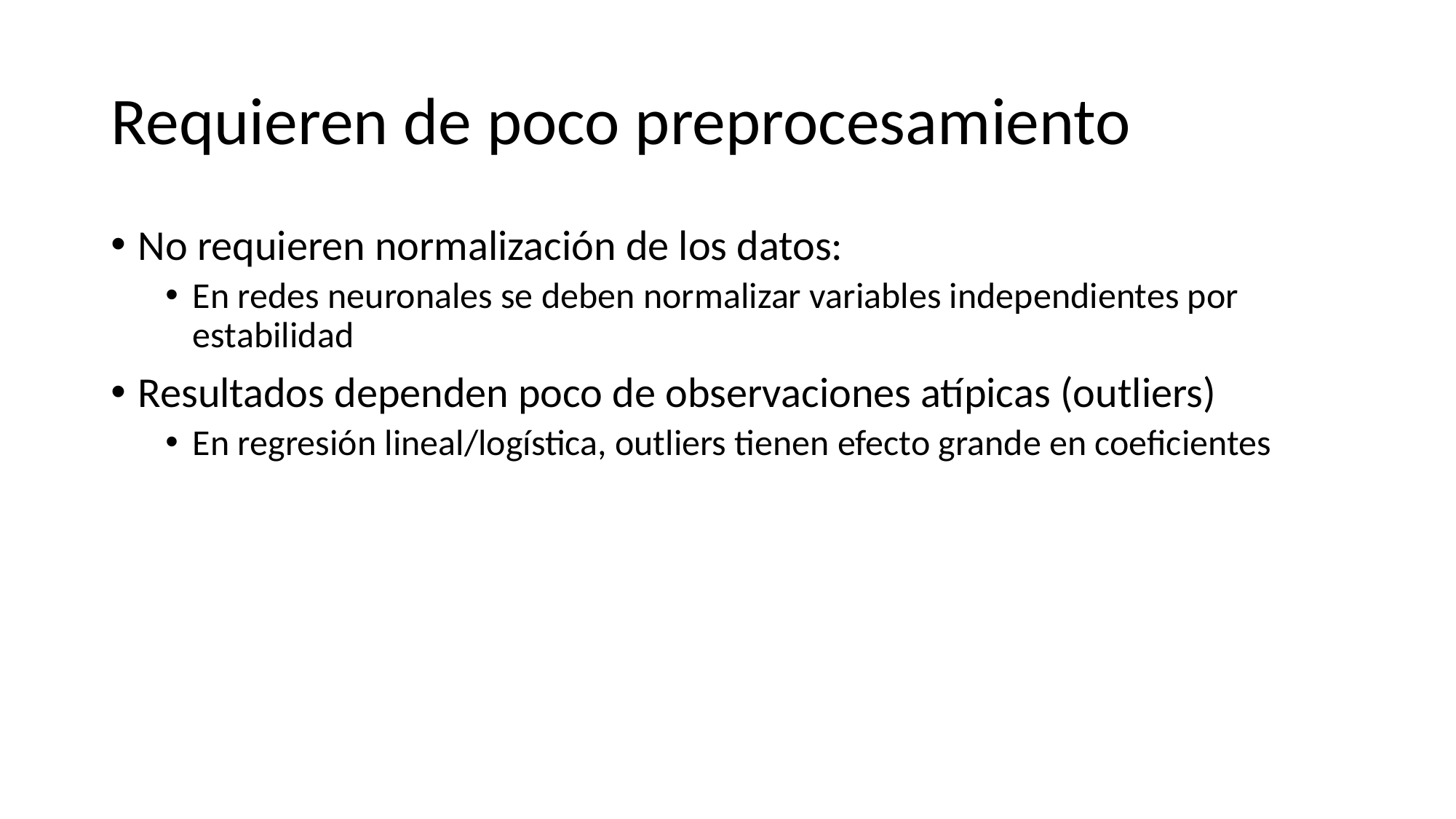

# Requieren de poco preprocesamiento
No requieren normalización de los datos:
En redes neuronales se deben normalizar variables independientes por estabilidad
Resultados dependen poco de observaciones atípicas (outliers)
En regresión lineal/logística, outliers tienen efecto grande en coeficientes